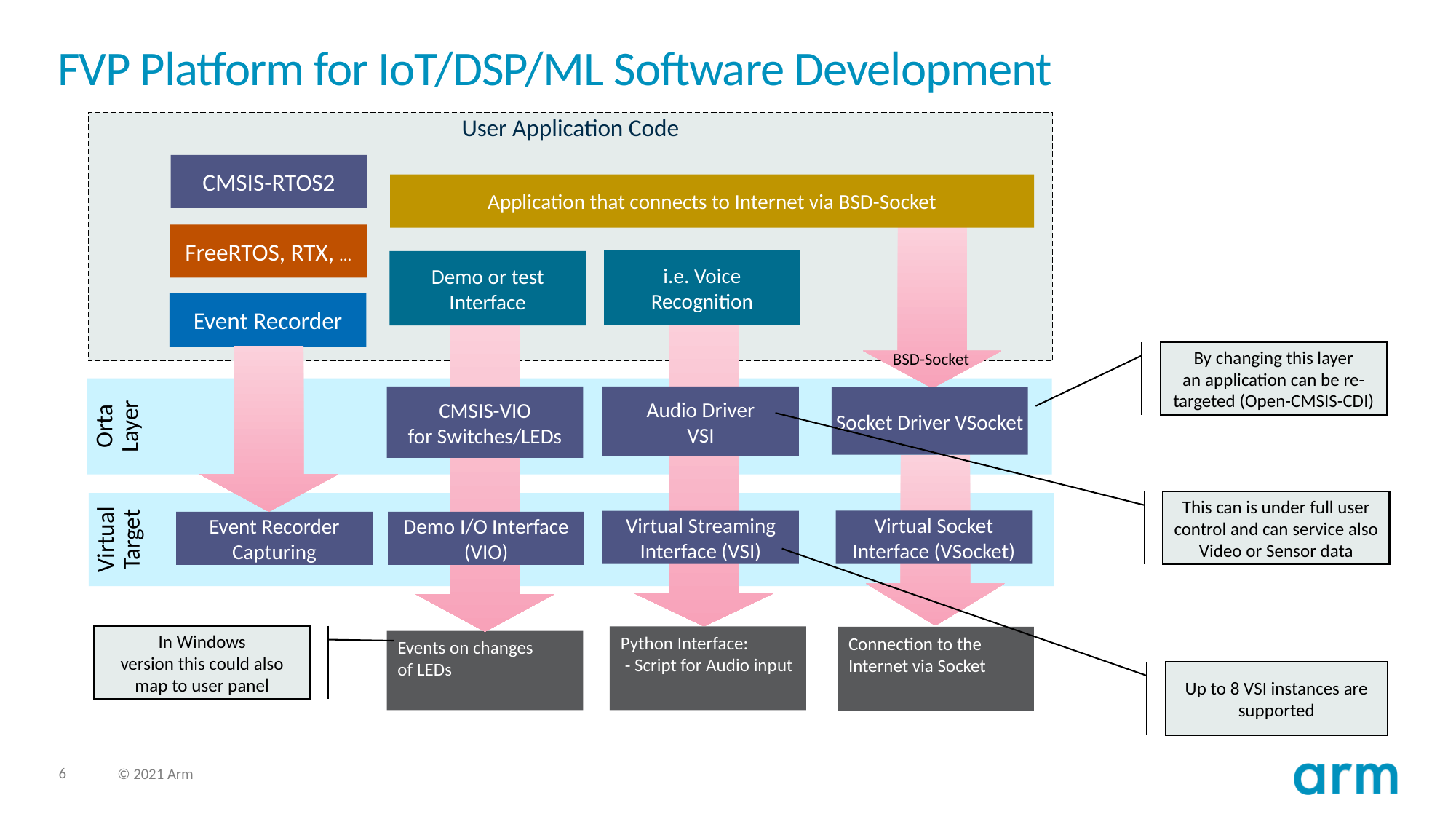

# FVP Platform for IoT/DSP/ML Software Development
User Application Code
CMSIS-RTOS2
Application that connects to Internet via BSD-Socket
FreeRTOS, RTX, …

i.e. Voice
Recognition
Demo or test
Interface
Event Recorder

By changing this layer
an application can be re-targeted (Open-CMSIS-CDI)

 BSD-Socket
Orta
Layer
Audio Driver
VSI
CMSIS-VIO
for Switches/LEDs
Socket Driver VSocket

This can is under full user control and can service also Video or Sensor data
Virtual
Target
Virtual Socket Interface (VSocket)
Virtual Streaming Interface (VSI)
Demo I/O Interface
(VIO)
Event Recorder
Capturing
In Windows
version this could also map to user panel
Python Interface:
 - Script for Audio input
Connection to the Internet via Socket
Events on changes of LEDs
Up to 8 VSI instances are
supported